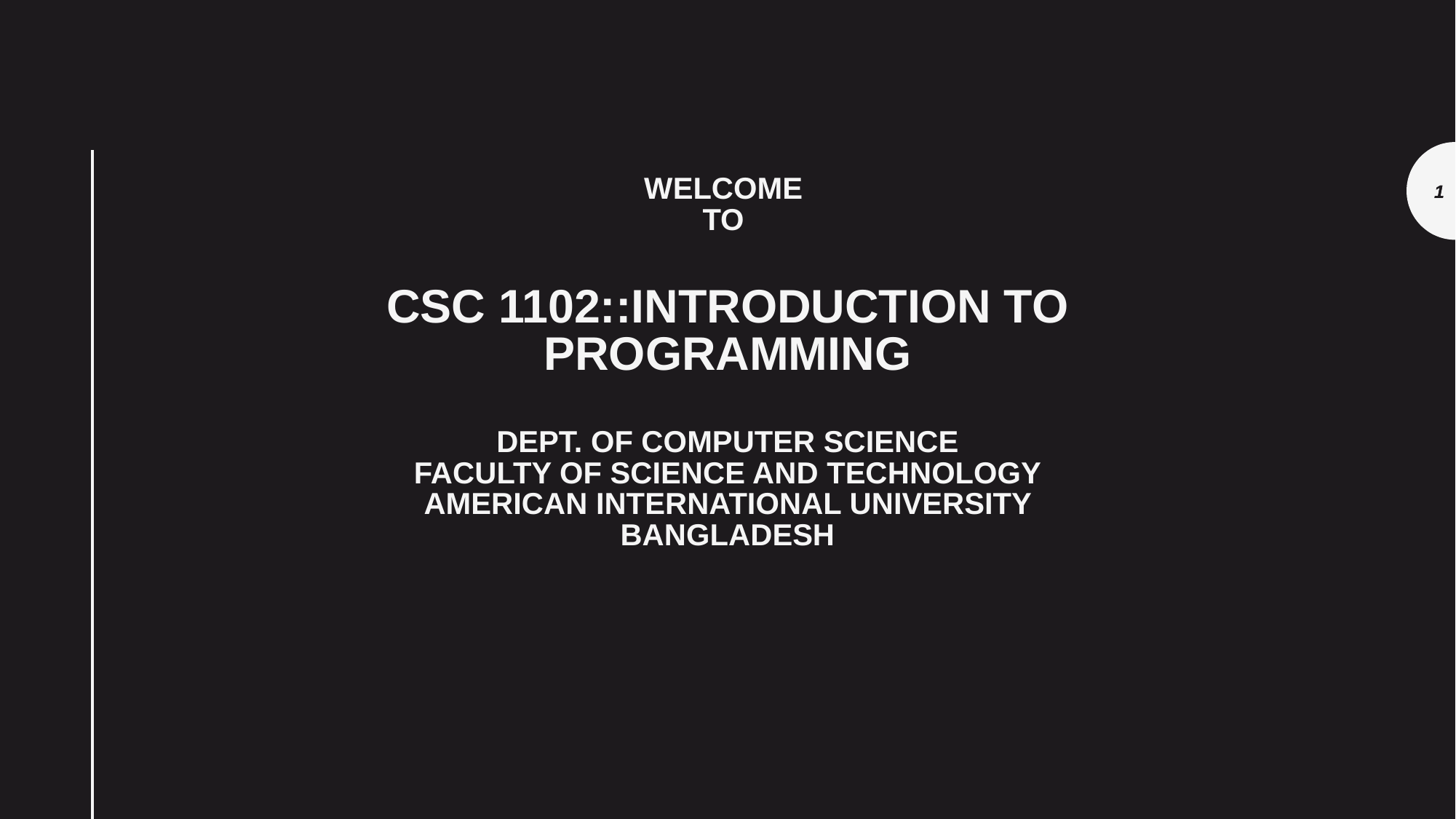

# Welcome to CSC 1102::Introduction to Programming Dept. of computer science faculty of science and technology American international university Bangladesh
1
1